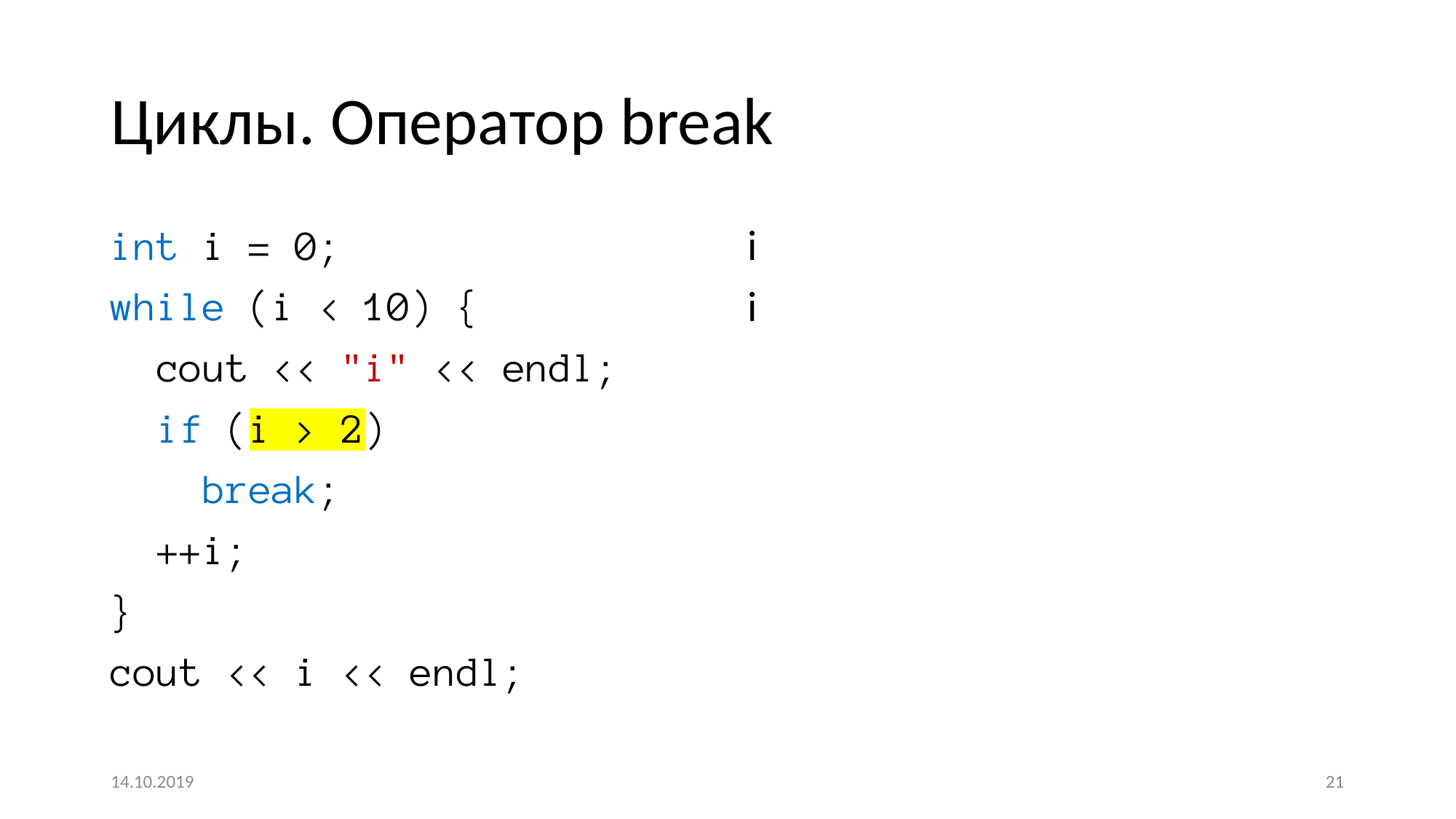

# Циклы. Оператор break
int i = 0;
while (i < 10) {
  cout << "i" << endl;
  if (i > 2)
    break;
  ++i;
}
cout << i << endl;

i
i
14.10.2019
21